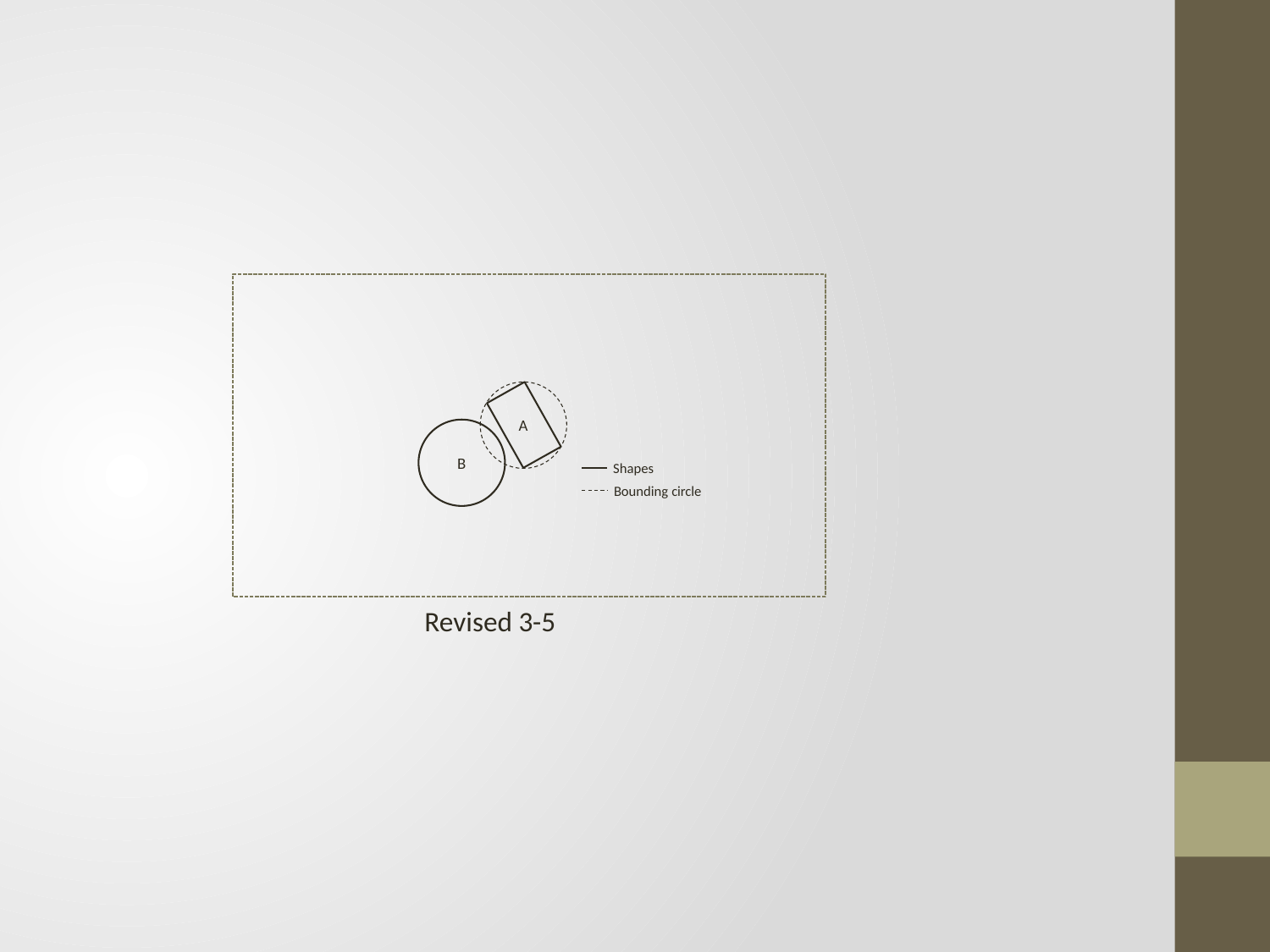

A

B
Shapes
Bounding circle
Revised 3-5